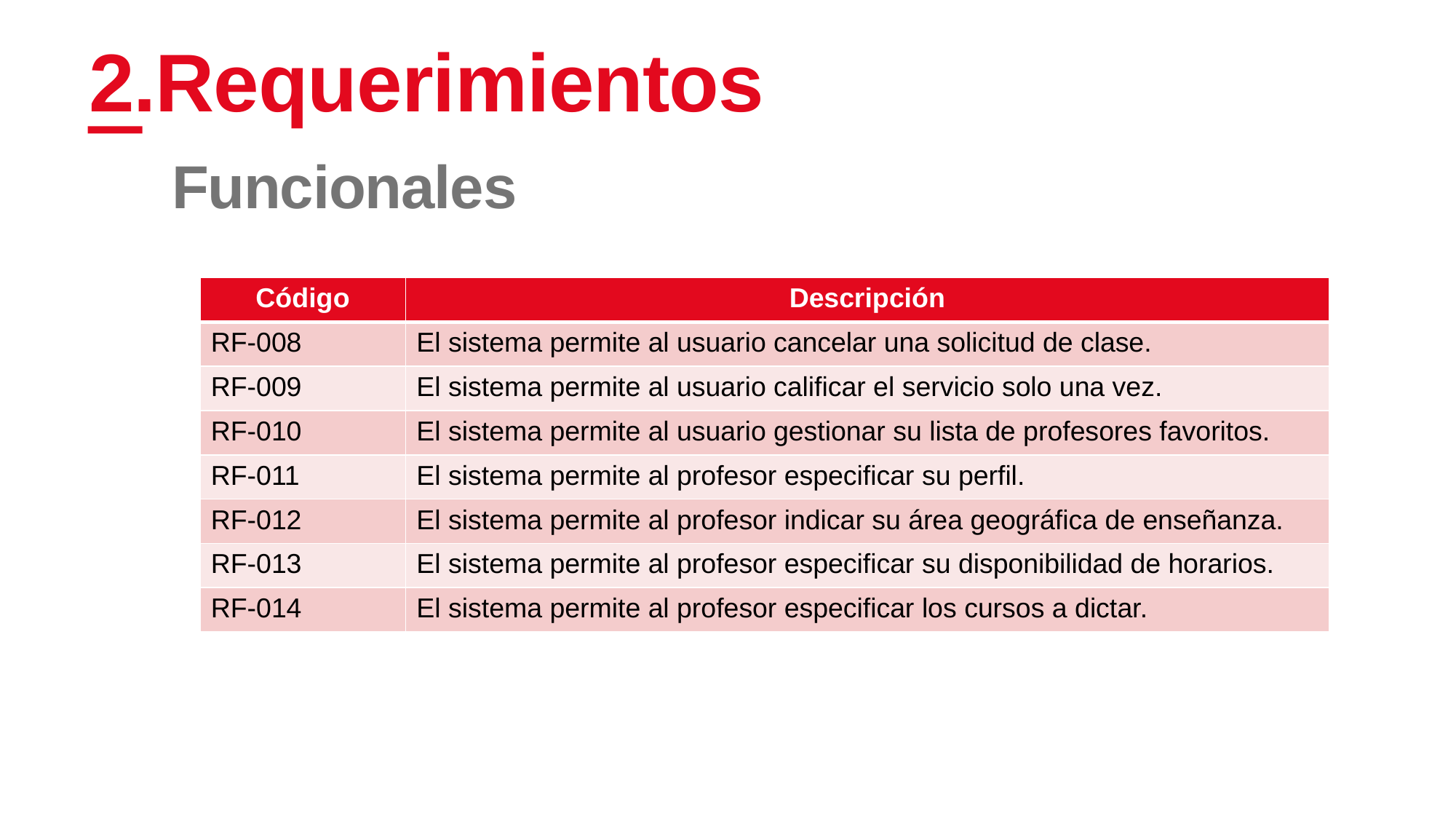

# 2.Requerimientos

Funcionales

| Código | Descripción |
| --- | --- |
| RF-008 | El sistema permite al usuario cancelar una solicitud de clase. |
| RF-009 | El sistema permite al usuario calificar el servicio solo una vez. |
| RF-010 | El sistema permite al usuario gestionar su lista de profesores favoritos. |
| RF-011 | El sistema permite al profesor especificar su perfil. |
| RF-012 | El sistema permite al profesor indicar su área geográfica de enseñanza. |
| RF-013 | El sistema permite al profesor especificar su disponibilidad de horarios. |
| RF-014 | El sistema permite al profesor especificar los cursos a dictar. |